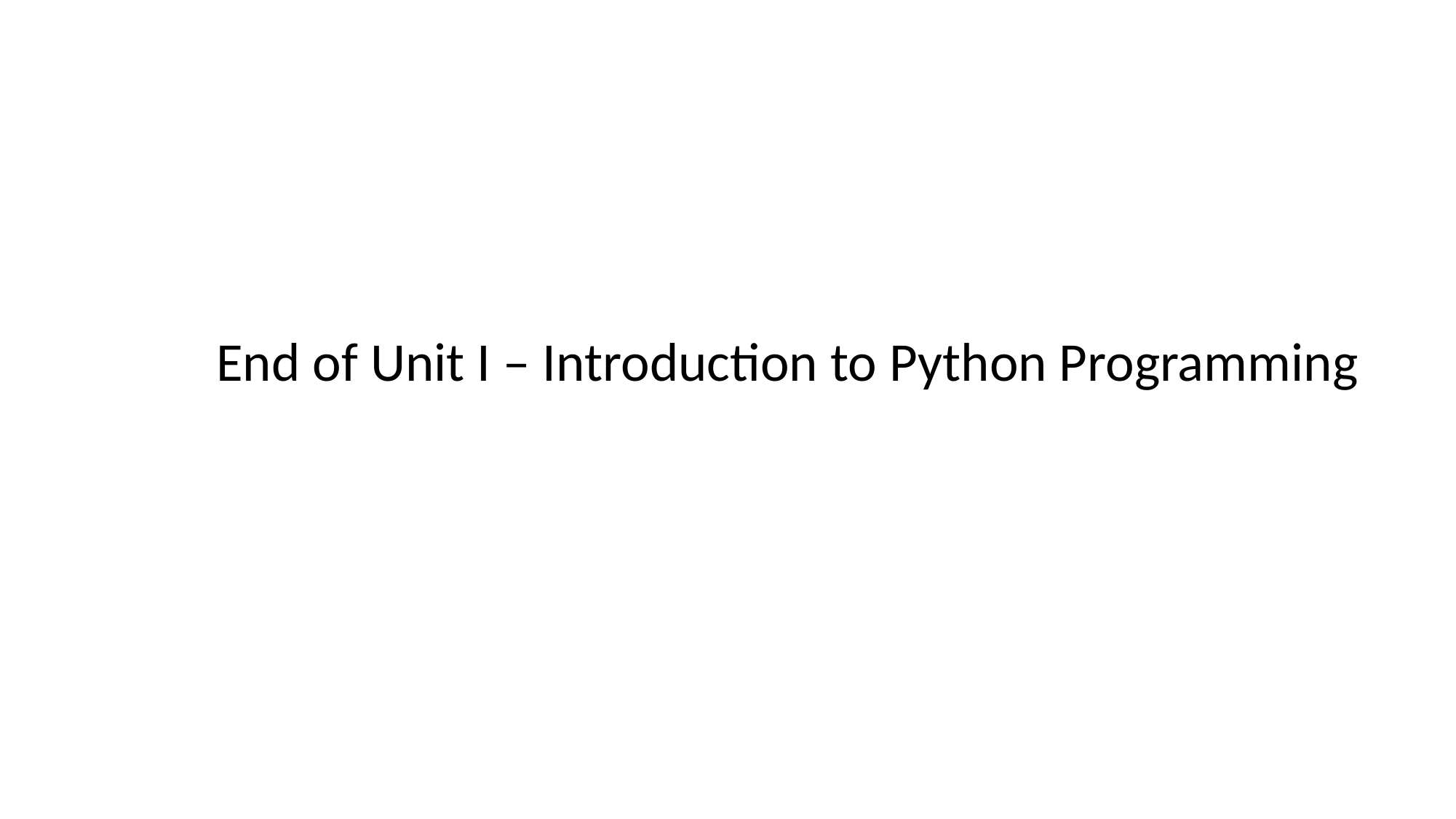

# End of Unit I – Introduction to Python Programming